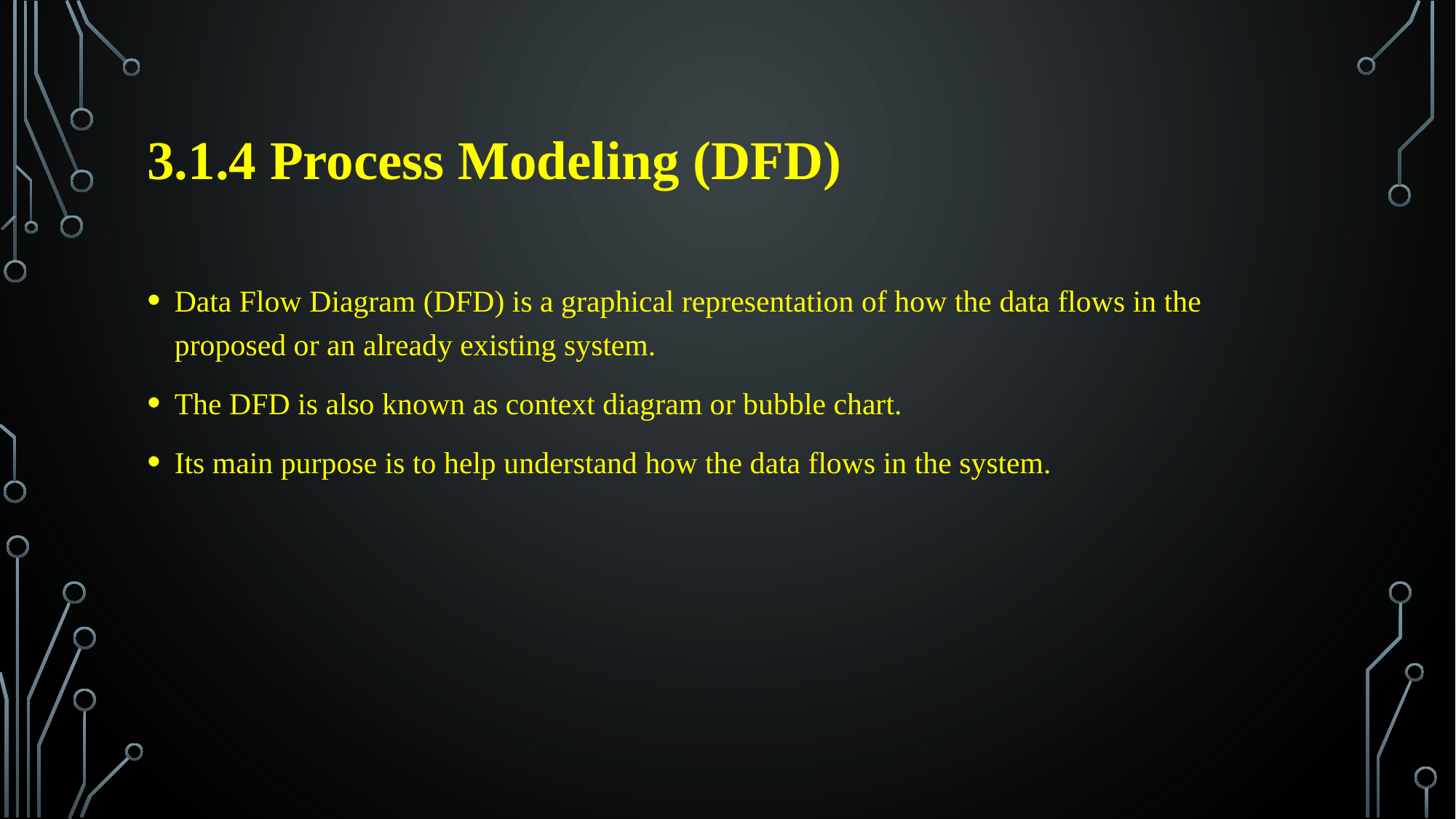

# 3.1.4 Process Modeling (DFD)
Data Flow Diagram (DFD) is a graphical representation of how the data flows in the proposed or an already existing system.
The DFD is also known as context diagram or bubble chart.
Its main purpose is to help understand how the data flows in the system.